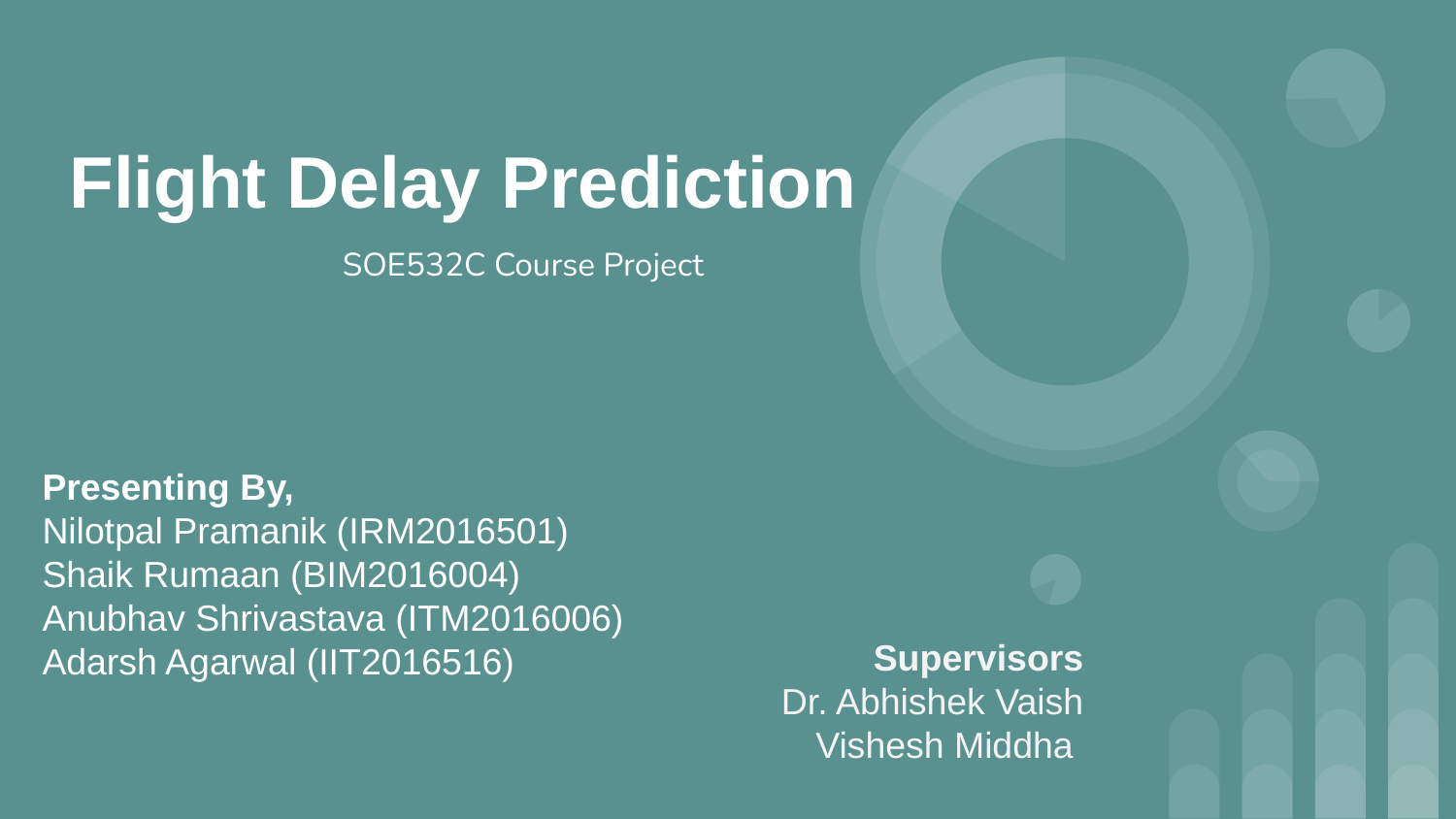

# Flight Delay Prediction
SOE532C Course Project
Presenting By,
Nilotpal Pramanik (IRM2016501)
Shaik Rumaan (BIM2016004)
Anubhav Shrivastava (ITM2016006)
Adarsh Agarwal (IIT2016516)
Supervisors
Dr. Abhishek Vaish
Vishesh Middha